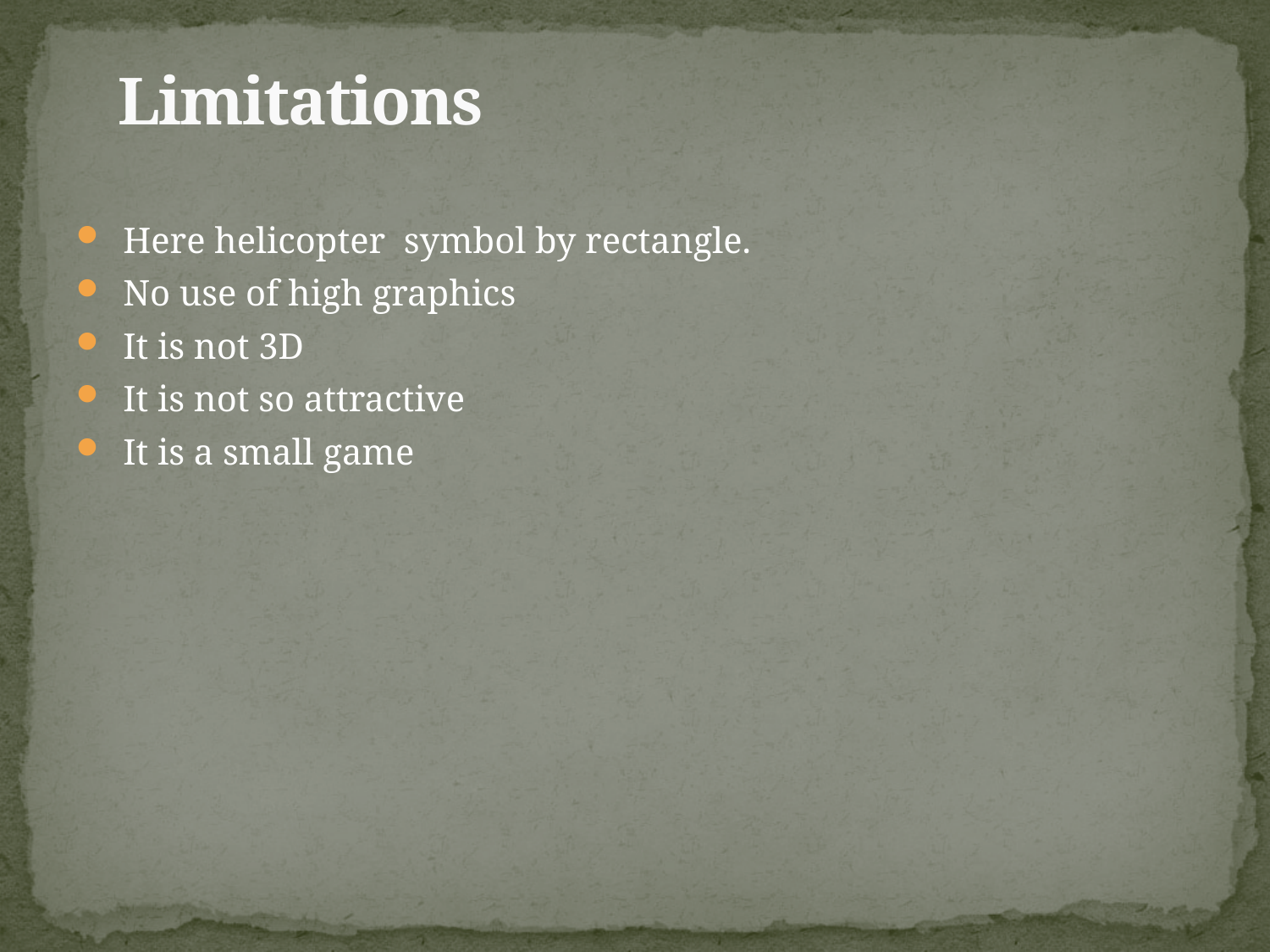

# Limitations
 Here helicopter  symbol by rectangle.
 No use of high graphics
 It is not 3D
 It is not so attractive
 It is a small game